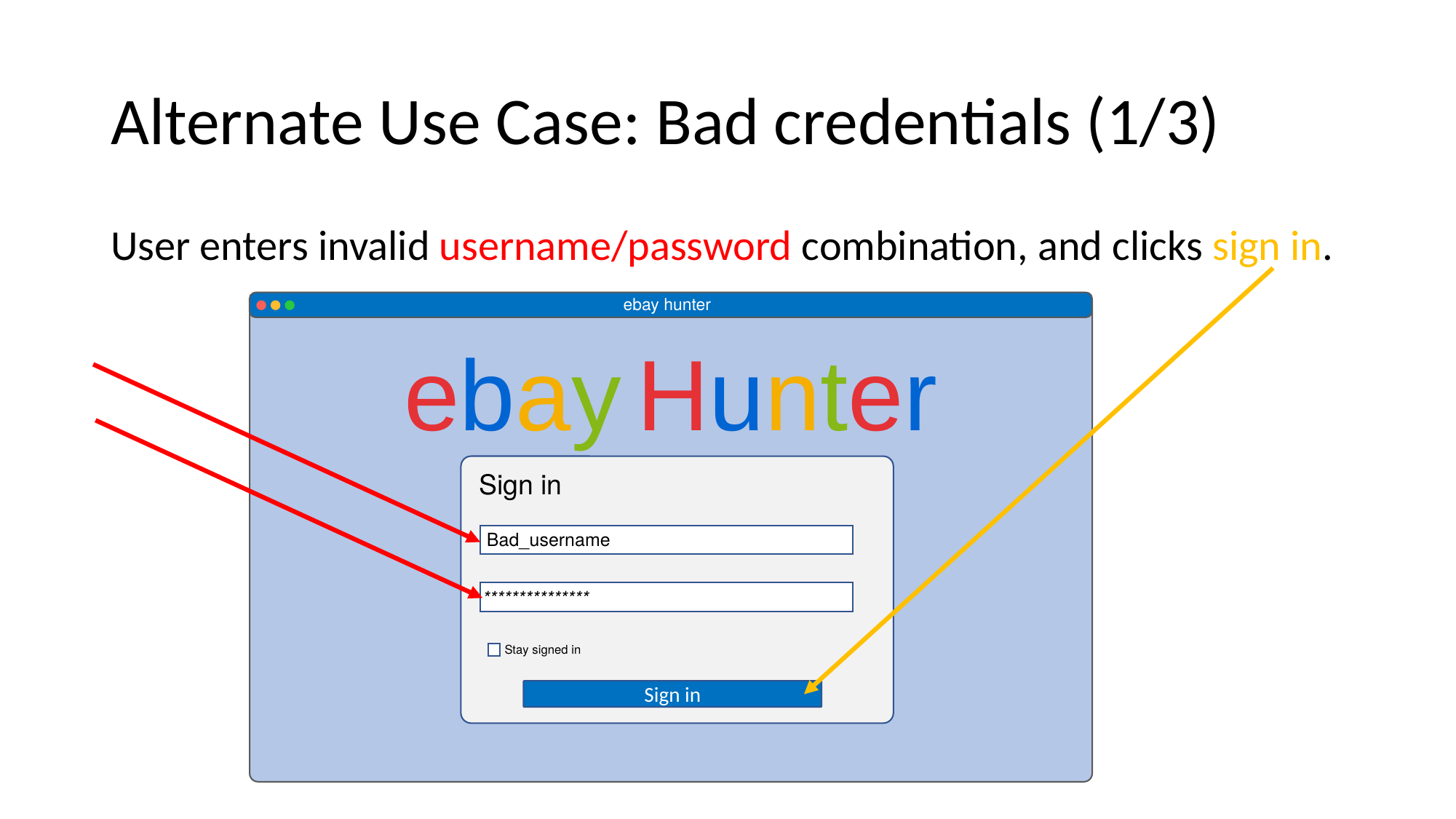

# Alternate Use Case: Bad credentials (1/3)
User enters invalid username/password combination, and clicks sign in.
ebay hunter

ebay Hunter

Sign in
Bad_username

***************

Stay signed in

Sign in